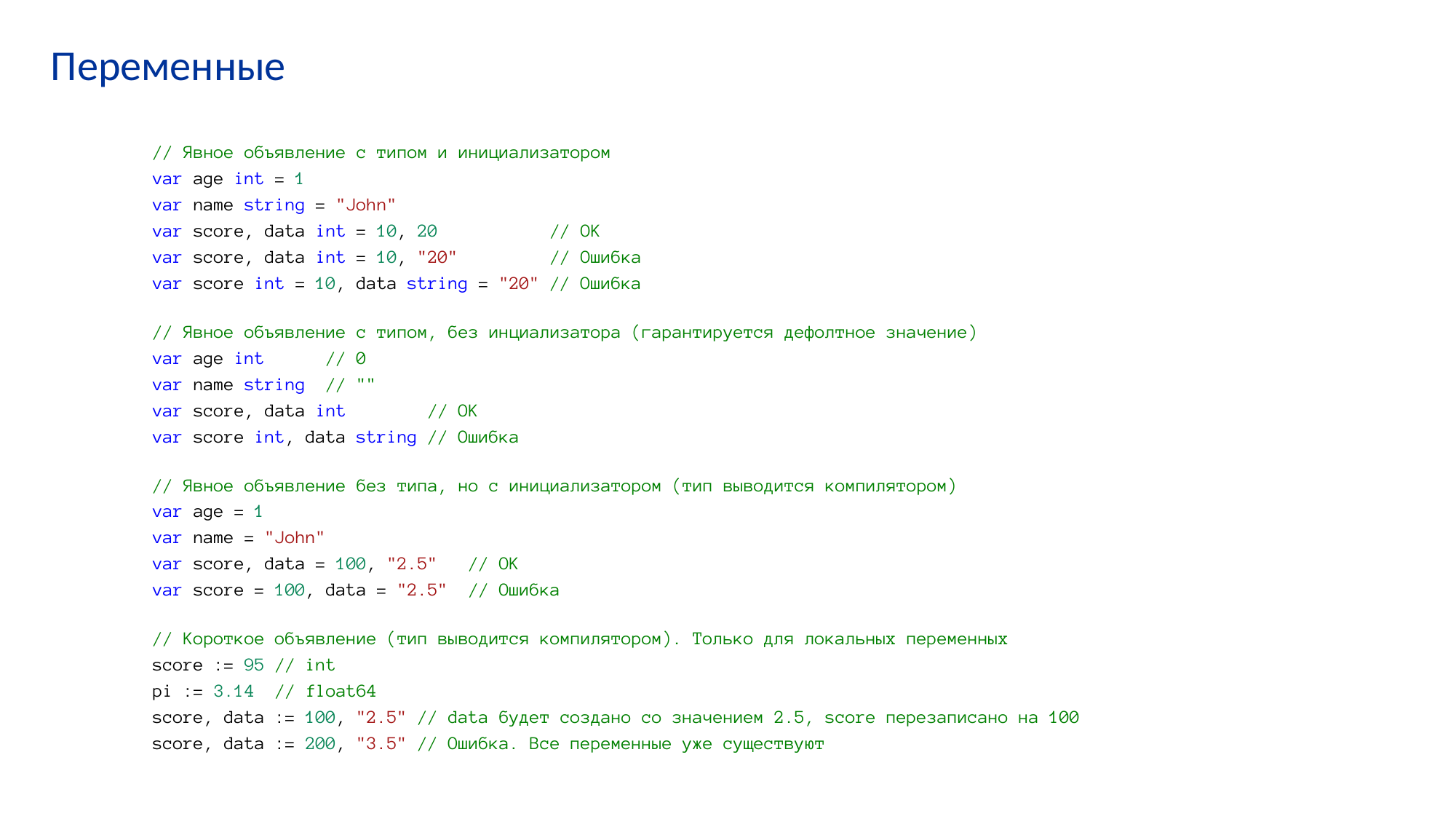

# Переменные
// Явное объявление с типом и инициализатором
var age int = 1
var name string = "John"
var score, data int = 10, 20           // ОК
var score, data int = 10, "20"         // Ошибка
var score int = 10, data string = "20" // Ошибка
// Явное объявление с типом, без инциализатора (гарантируется дефолтное значение)
var age int      // 0
var name string  // ""
var score, data int        // ОК
var score int, data string // Ошибка
// Явное объявление без типа, но с инициализатором (тип выводится компилятором)
var age = 1
var name = "John"
var score, data = 100, "2.5"   // ОК
var score = 100, data = "2.5"  // Ошибка
// Короткое объявление (тип выводится компилятором). Только для локальных переменных
score := 95 // int
pi := 3.14  // float64
score, data := 100, "2.5" // data будет создано со значением 2.5, score перезаписано на 100
score, data := 200, "3.5" // Ошибка. Все переменные уже существуют